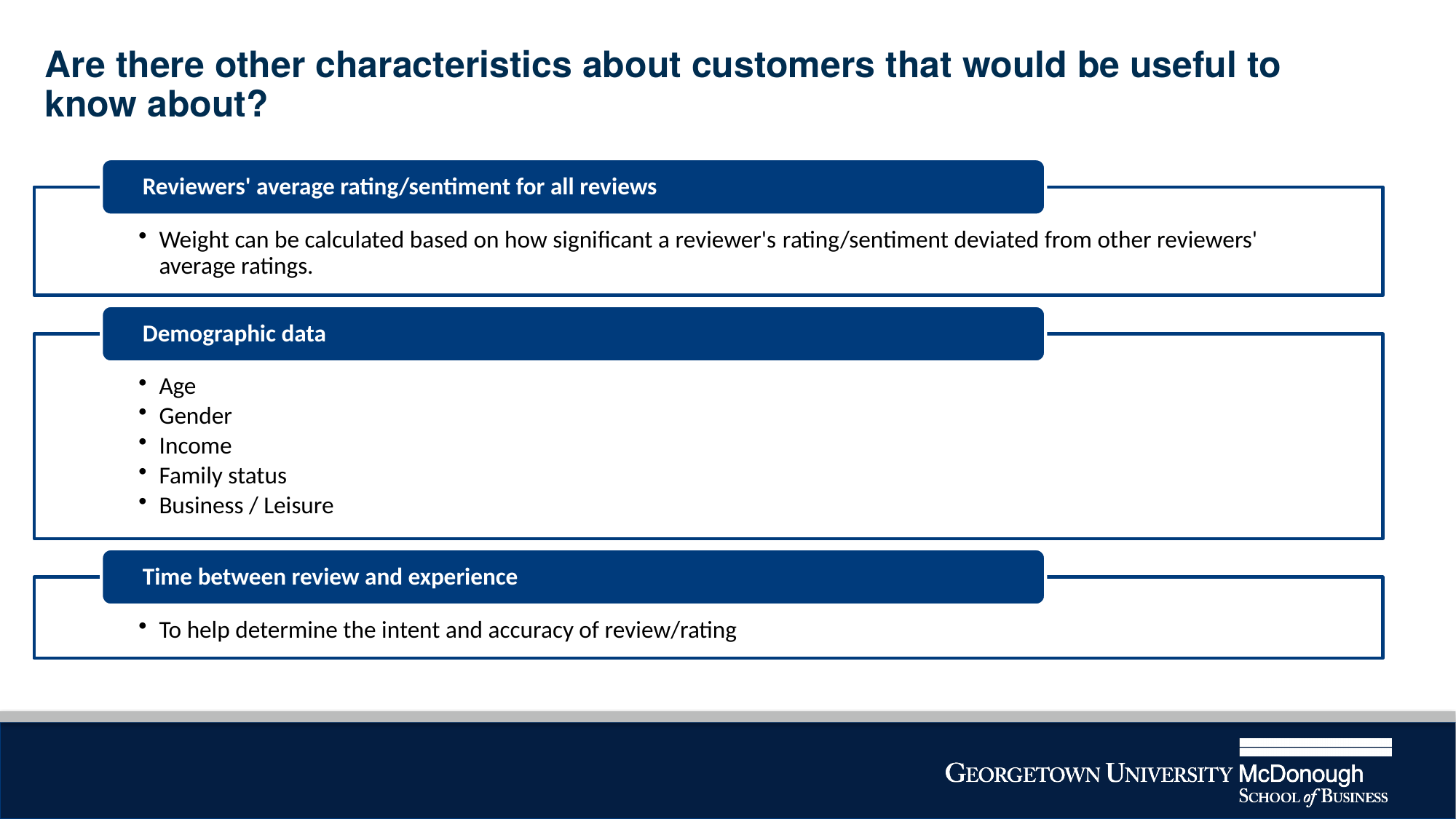

# Are there other characteristics about customers that would be useful to know about?
Weight can be calculated based on how significant a reviewer's rating/sentiment deviated from other reviewers' average ratings.
Reviewers' average rating/sentiment for all reviews
Age
Gender
Income
Family status
Business / Leisure
Demographic data
To help determine the intent and accuracy of review/rating
Time between review and experience